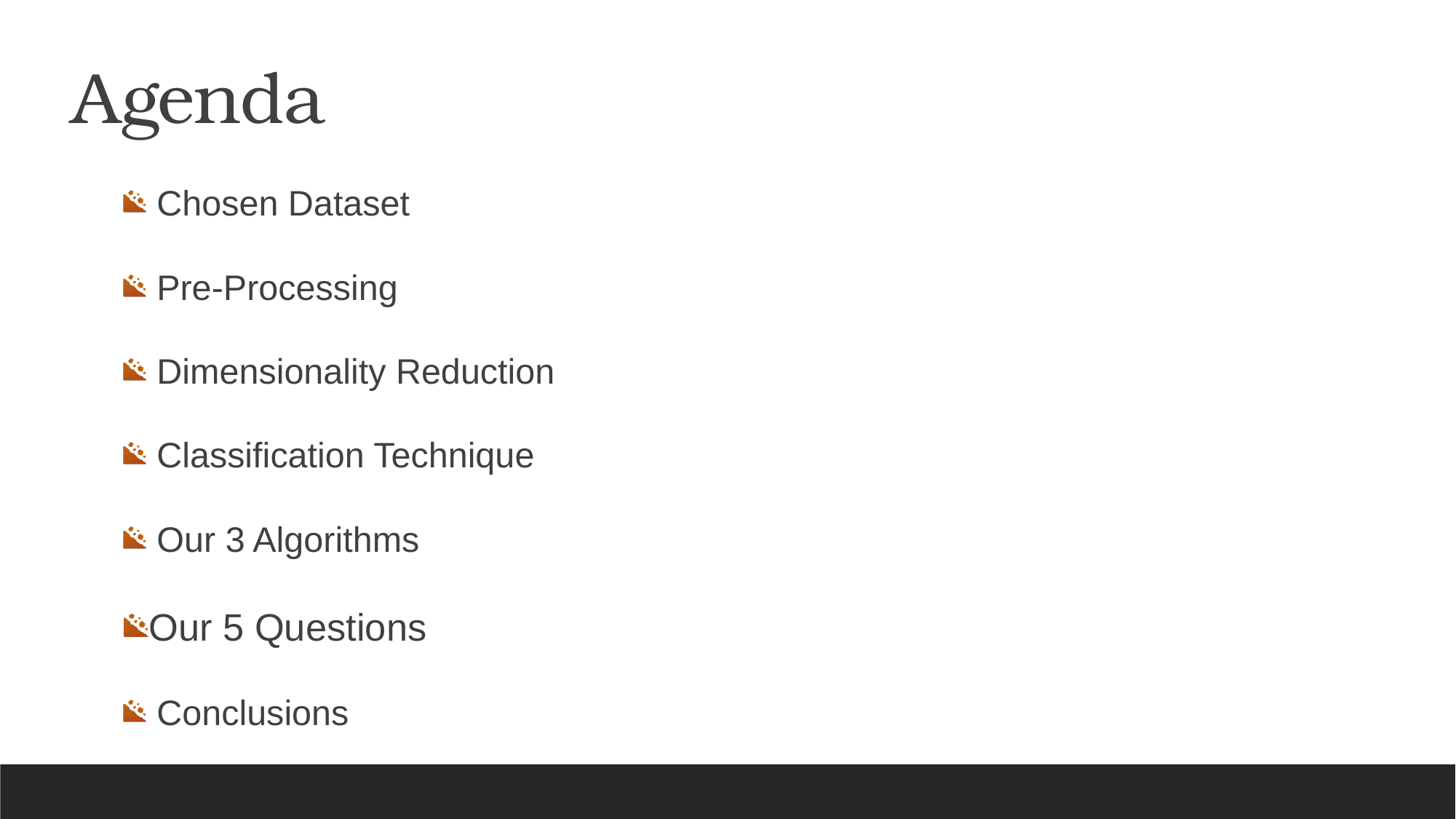

Agenda
 Chosen Dataset
 Pre-Processing
 Dimensionality Reduction
 Classification Technique
 Our 3 Algorithms
Our 5 Questions
 Conclusions